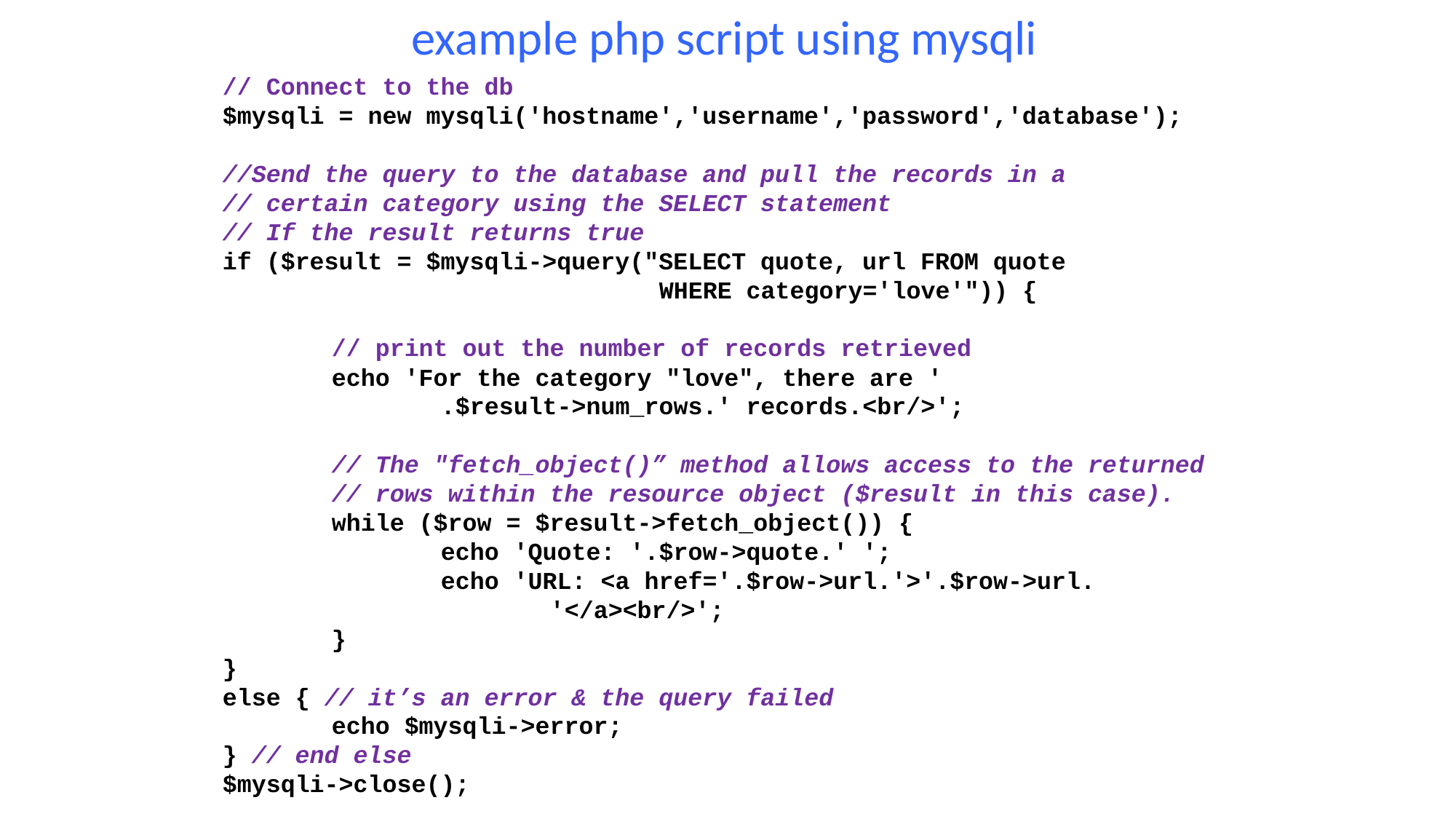

example php script using mysqli
// Connect to the db
$mysqli = new mysqli('hostname','username','password','database');

//Send the query to the database and pull the records in a
// certain category using the SELECT statement
// If the result returns true
if ($result = $mysqli->query("SELECT quote, url FROM quote
				WHERE category='love'")) {

	// print out the number of records retrieved
	echo 'For the category "love", there are '
		.$result->num_rows.' records.<br/>';

	// The "fetch_object()” method allows access to the returned 	// rows within the resource object ($result in this case).
	while ($row = $result->fetch_object()) {
		echo 'Quote: '.$row->quote.' ';
		echo 'URL: <a href='.$row->url.'>'.$row->url.
			'</a><br/>';
	}
}
else { // it’s an error & the query failed
	echo $mysqli->error;
} // end else
$mysqli->close();